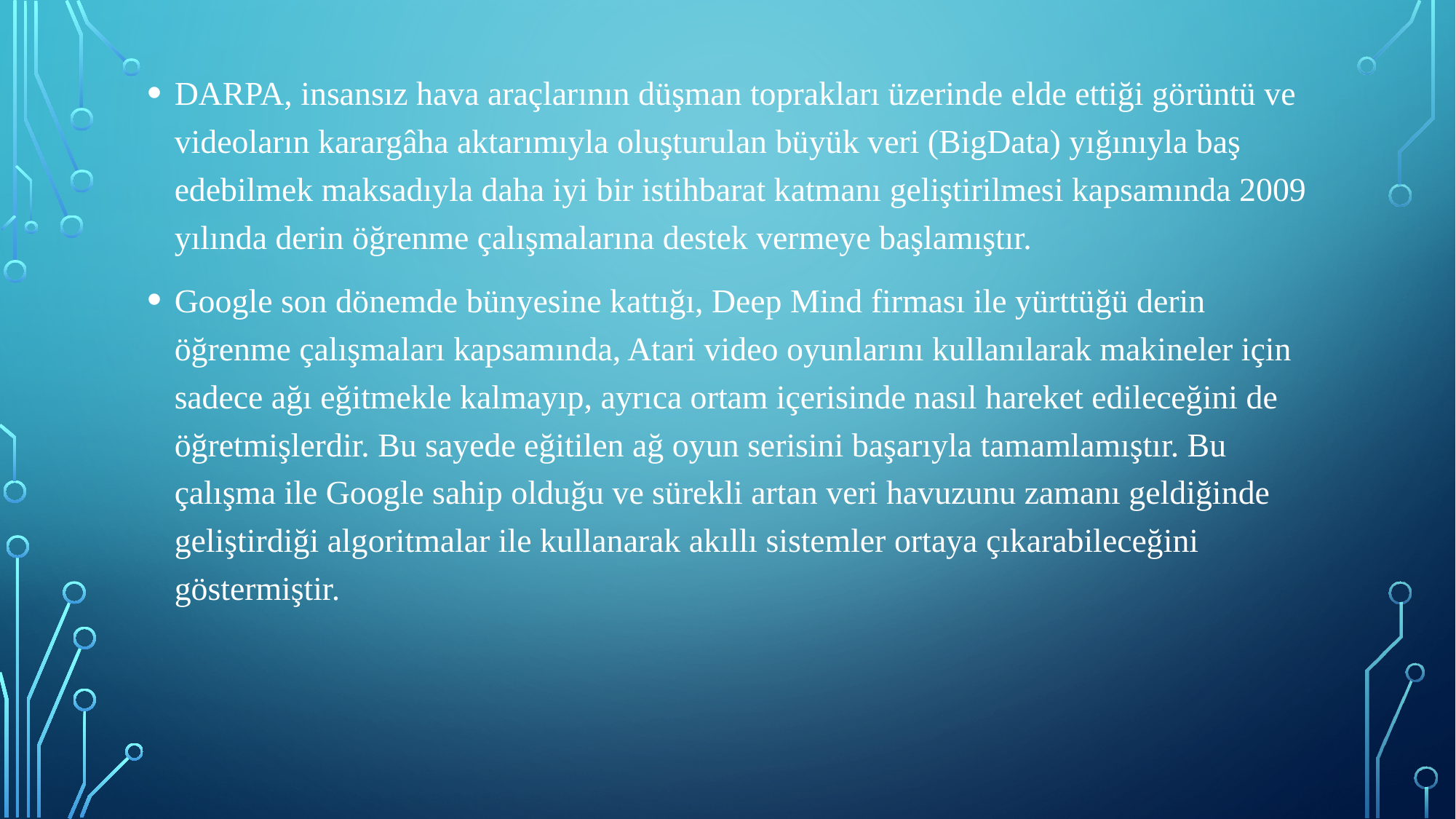

DARPA, insansız hava araçlarının düşman toprakları üzerinde elde ettiği görüntü ve videoların karargâha aktarımıyla oluşturulan büyük veri (BigData) yığınıyla baş edebilmek maksadıyla daha iyi bir istihbarat katmanı geliştirilmesi kapsamında 2009 yılında derin öğrenme çalışmalarına destek vermeye başlamıştır.
Google son dönemde bünyesine kattığı, Deep Mind firması ile yürttüğü derin öğrenme çalışmaları kapsamında, Atari video oyunlarını kullanılarak makineler için sadece ağı eğitmekle kalmayıp, ayrıca ortam içerisinde nasıl hareket edileceğini de öğretmişlerdir. Bu sayede eğitilen ağ oyun serisini başarıyla tamamlamıştır. Bu çalışma ile Google sahip olduğu ve sürekli artan veri havuzunu zamanı geldiğinde geliştirdiği algoritmalar ile kullanarak akıllı sistemler ortaya çıkarabileceğini göstermiştir.